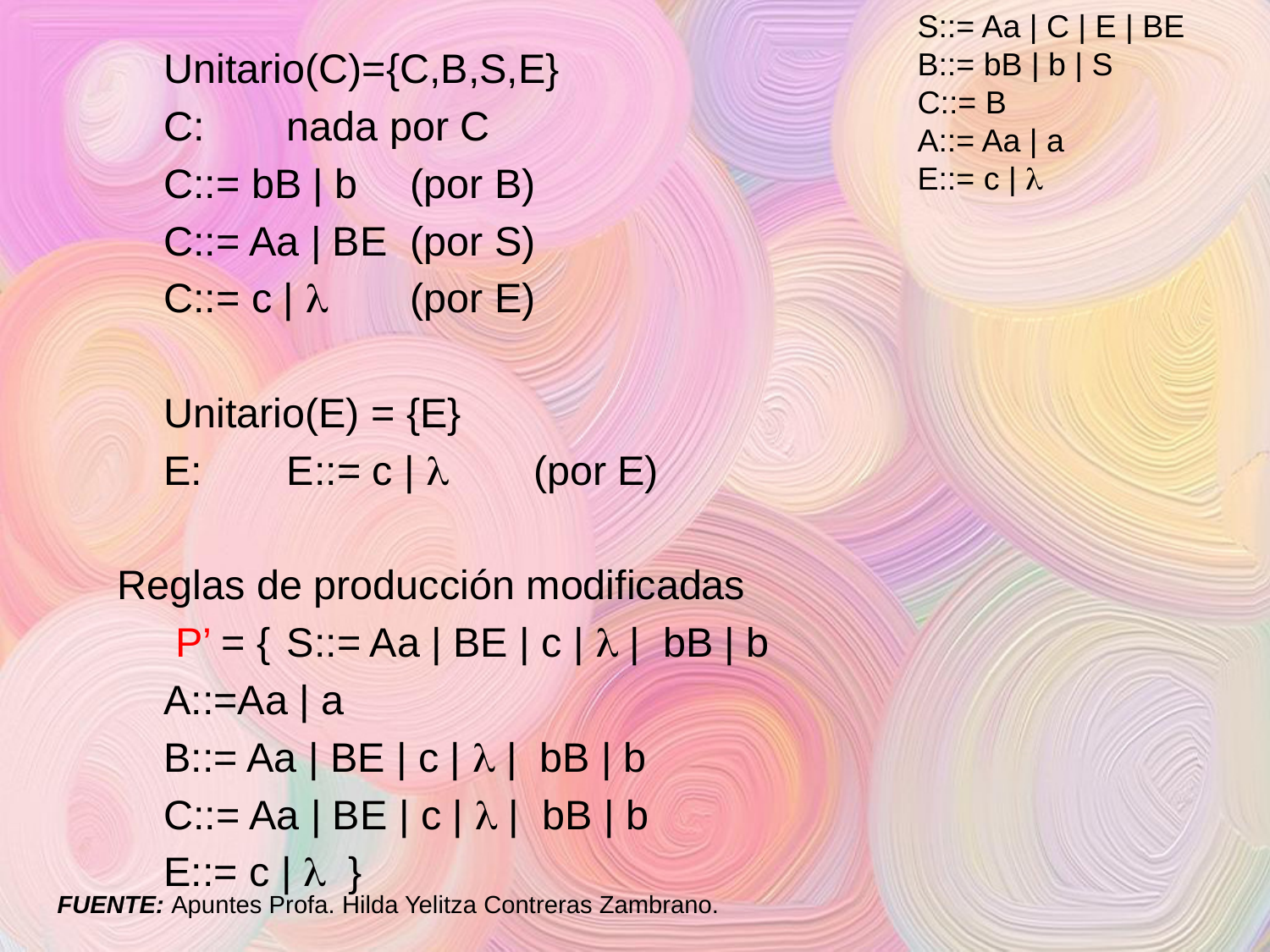

S::= Aa | C | E | BE
B::= bB | b | S
C::= B
A::= Aa | a
E::= c | λ
	Unitario(C)={C,B,S,E}
	C:	nada por C
		C::= bB | b	(por B)
		C::= Aa | BE 	(por S)
		C::= c | λ   	(por E)

	Unitario(E) = {E}
	E:	E::= c | λ   	(por E)

Reglas de producción modificadas
		 P’ = {	S::= Aa | BE | c | λ |  bB | b
 			A::=Aa | a
			B::= Aa | BE | c | λ |  bB | b
			C::= Aa | BE | c | λ |  bB | b
			E::= c | λ  }

FUENTE: Apuntes Profa. Hilda Yelitza Contreras Zambrano.